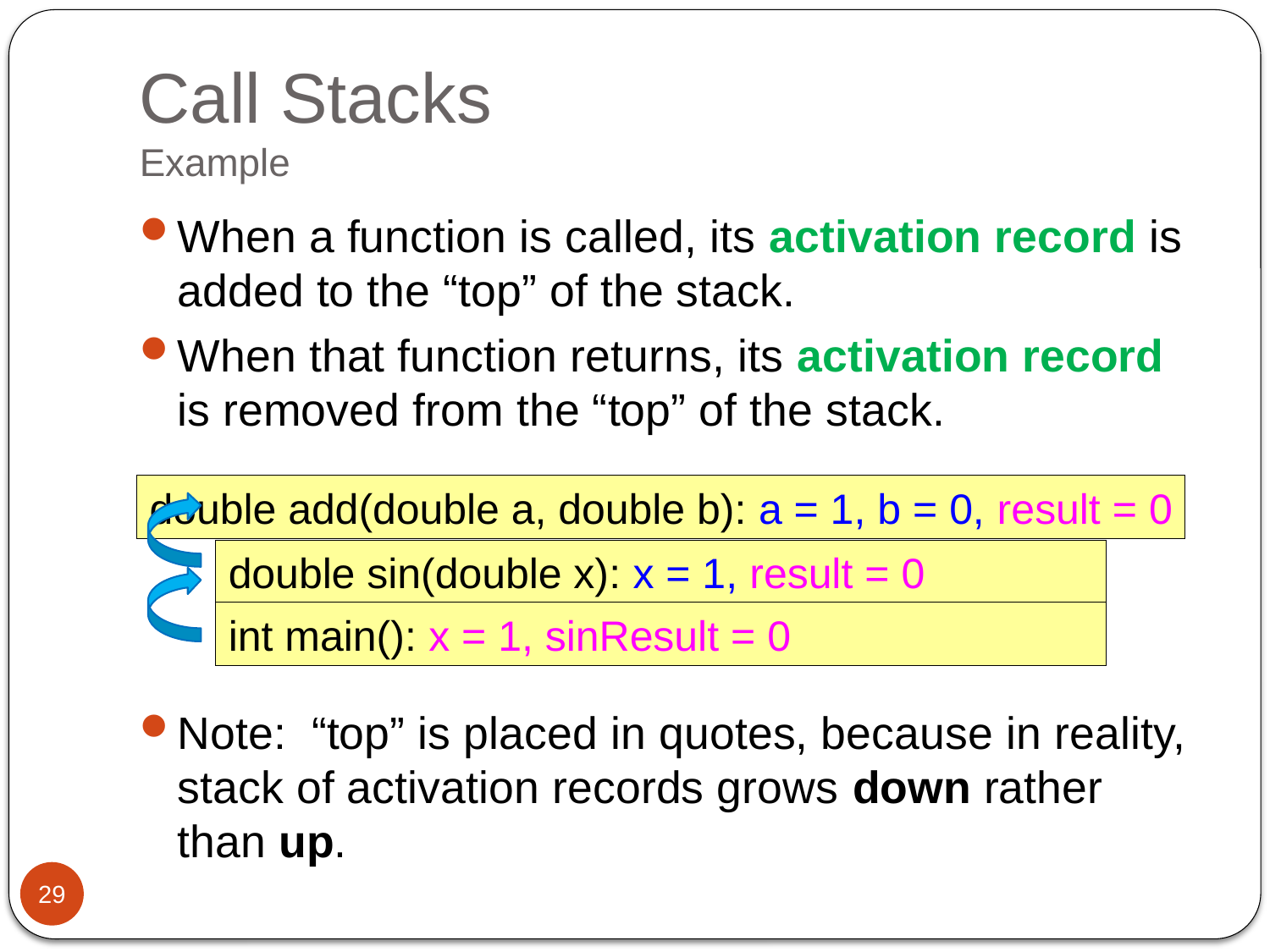

# Call Stacks Example
When a function is called, its activation record is added to the “top” of the stack.
When that function returns, its activation record is removed from the “top” of the stack.

Note:  “top” is placed in quotes, because in reality, stack of activation records grows down rather than up.

double add(double a, double b): a = 1, b = 0, result = 0

double sin(double x): x = 1, result = 0

int main(): x = 1, sinResult = 0
29